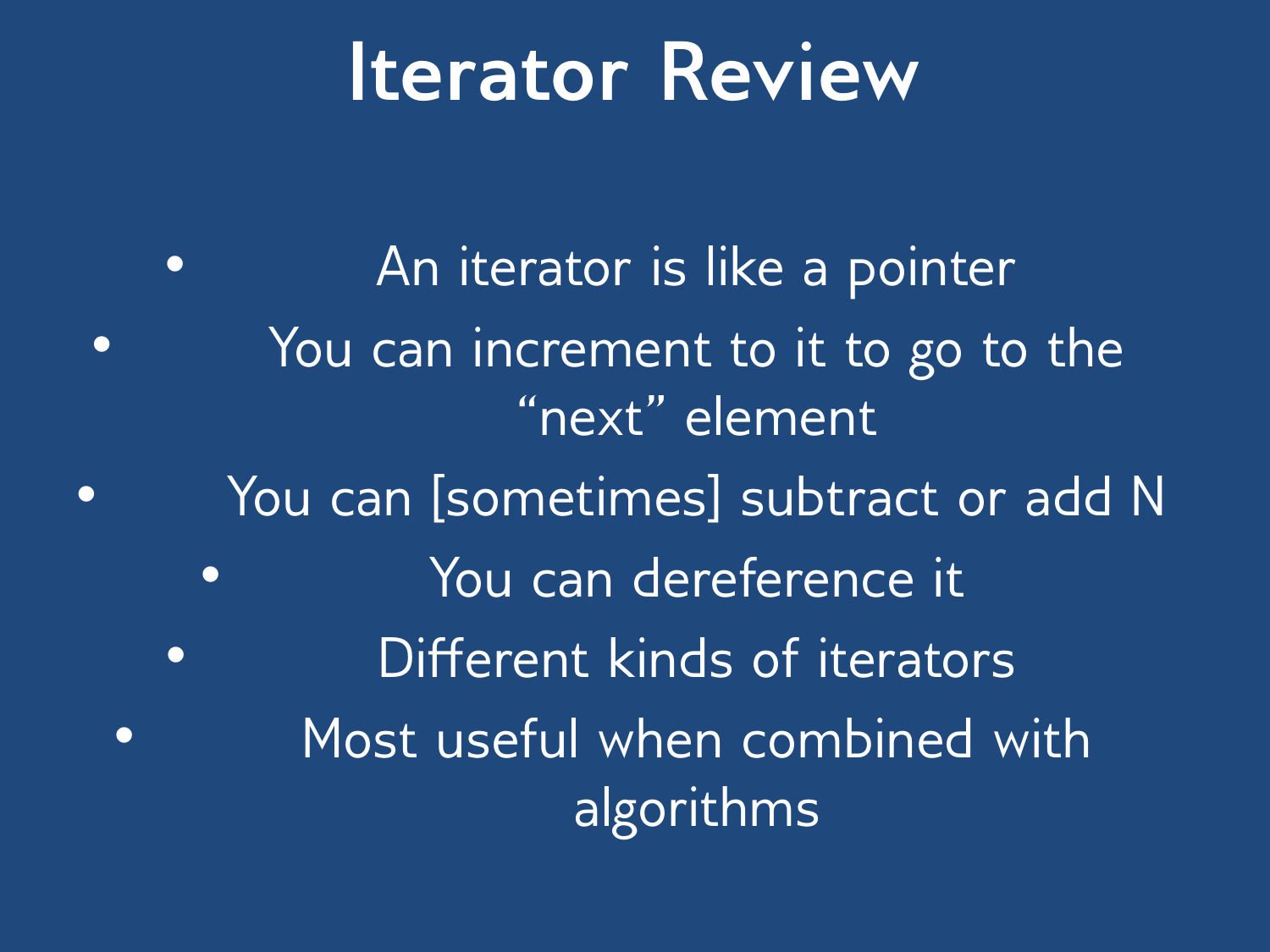

# Iterator Review
An iterator is like a pointer
You can increment to it to go to the “next” element
You can [sometimes] subtract or add N
You can dereference it
Different kinds of iterators
Most useful when combined with algorithms